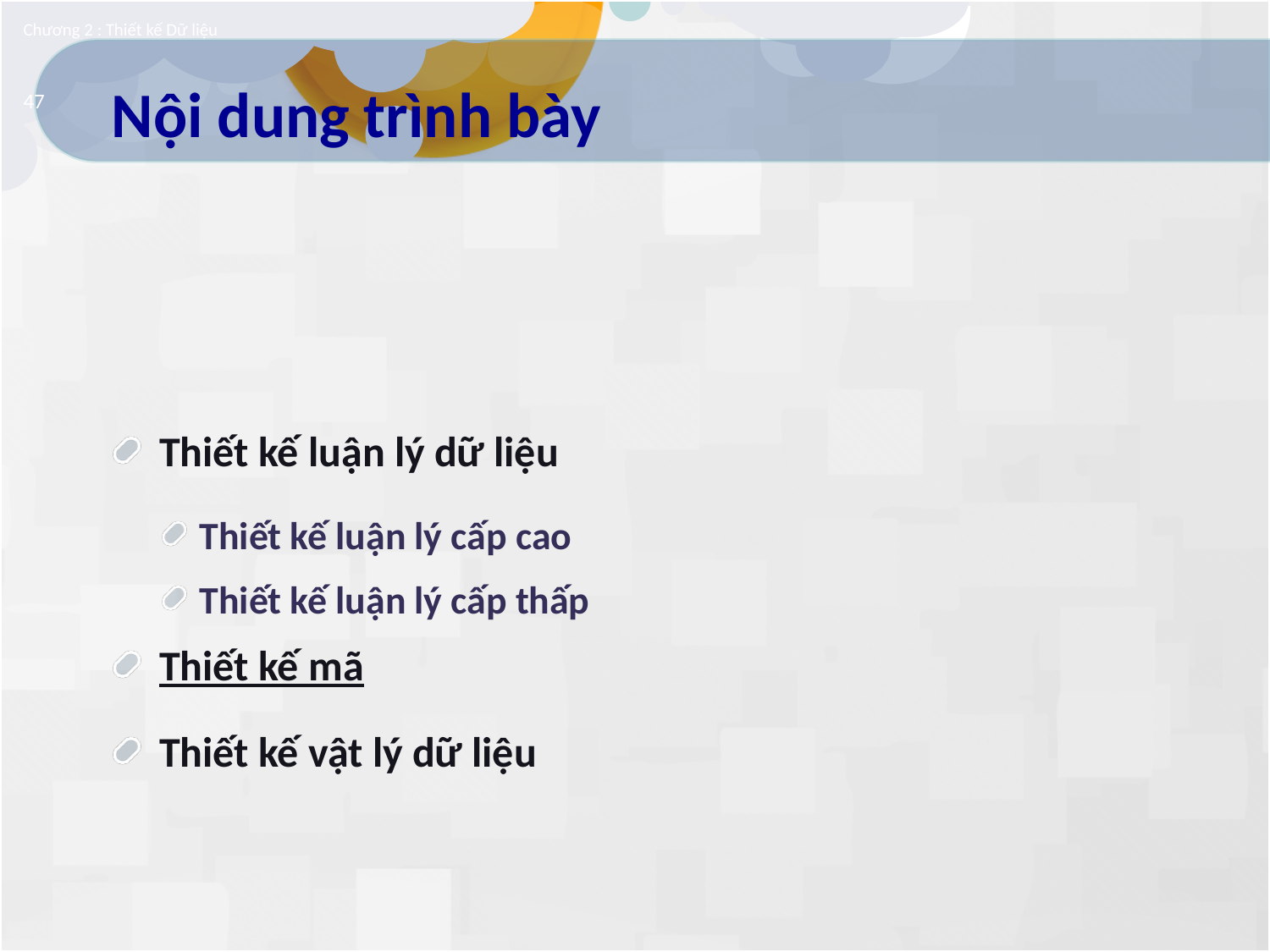

Chương 2 : Thiết kế Dữ liệu
# Nội dung trình bày
47
Thiết kế luận lý dữ liệu
Thiết kế luận lý cấp cao
Thiết kế luận lý cấp thấp
Thiết kế mã
Thiết kế vật lý dữ liệu